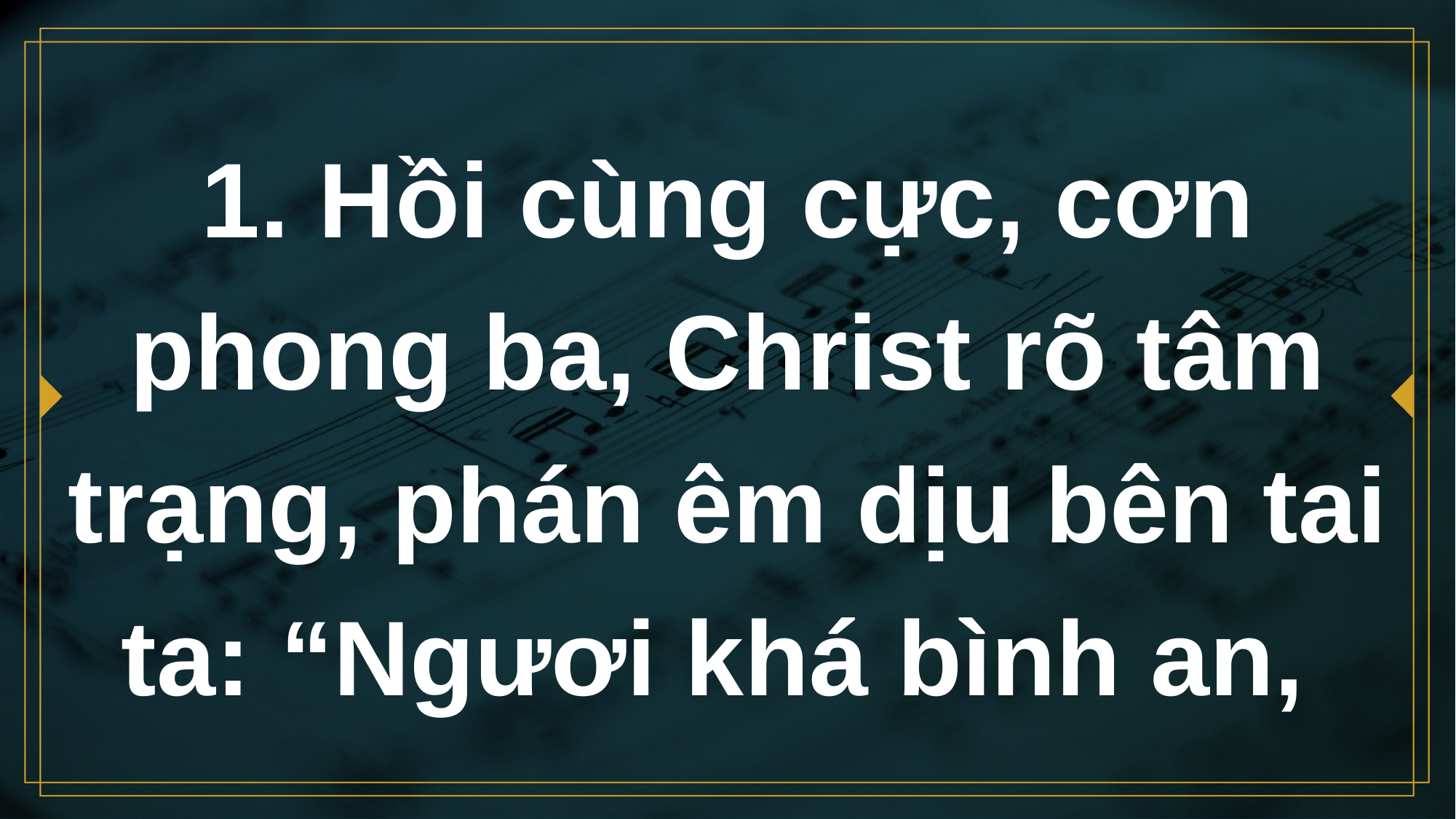

# 1. Hồi cùng cực, cơn phong ba, Christ rõ tâm trạng, phán êm dịu bên tai ta: “Ngươi khá bình an,